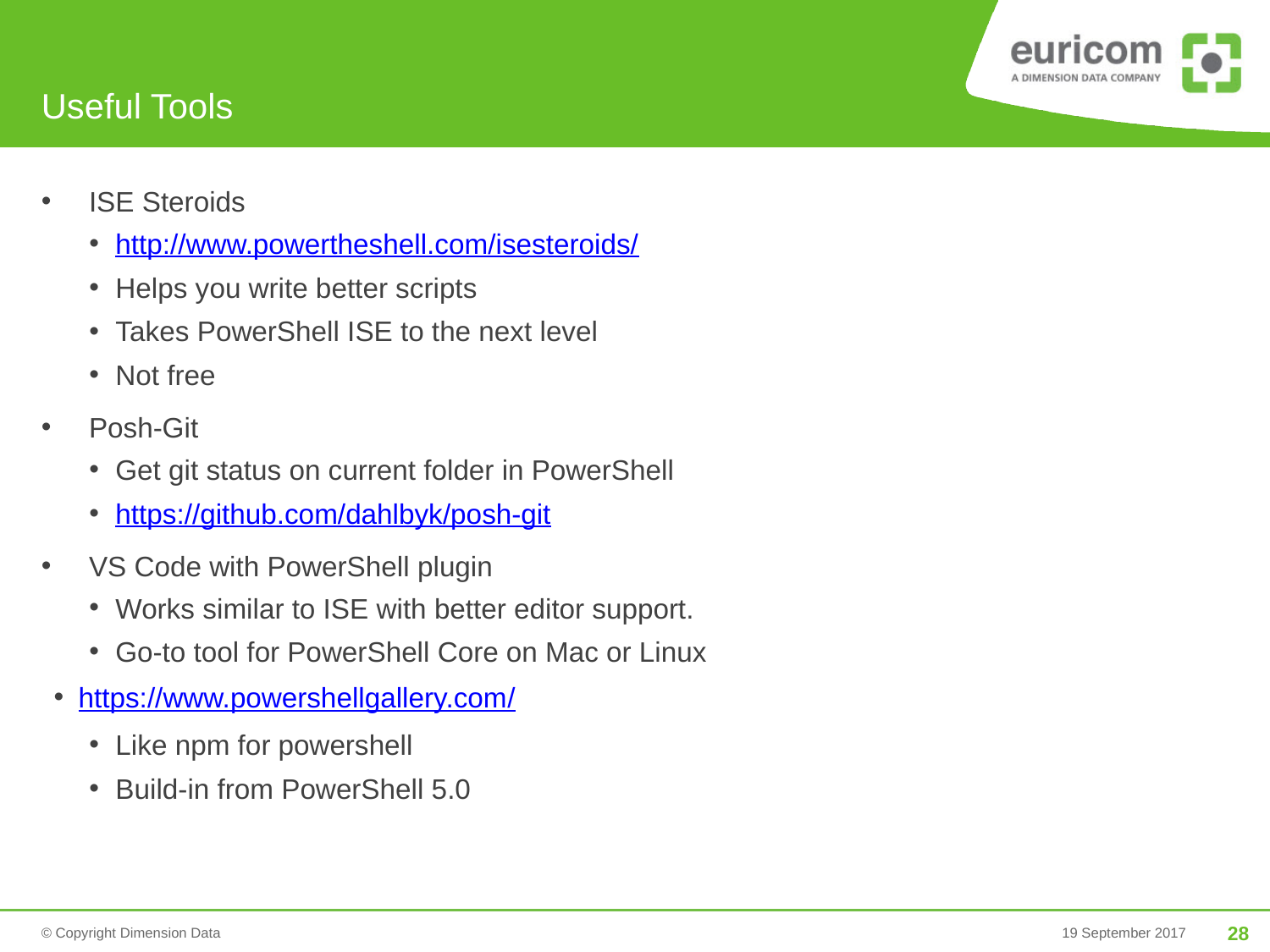

# Useful Tools
ISE Steroids
http://www.powertheshell.com/isesteroids/
Helps you write better scripts
Takes PowerShell ISE to the next level
Not free
Posh-Git
Get git status on current folder in PowerShell
https://github.com/dahlbyk/posh-git
VS Code with PowerShell plugin
Works similar to ISE with better editor support.
Go-to tool for PowerShell Core on Mac or Linux
https://www.powershellgallery.com/
Like npm for powershell
Build-in from PowerShell 5.0